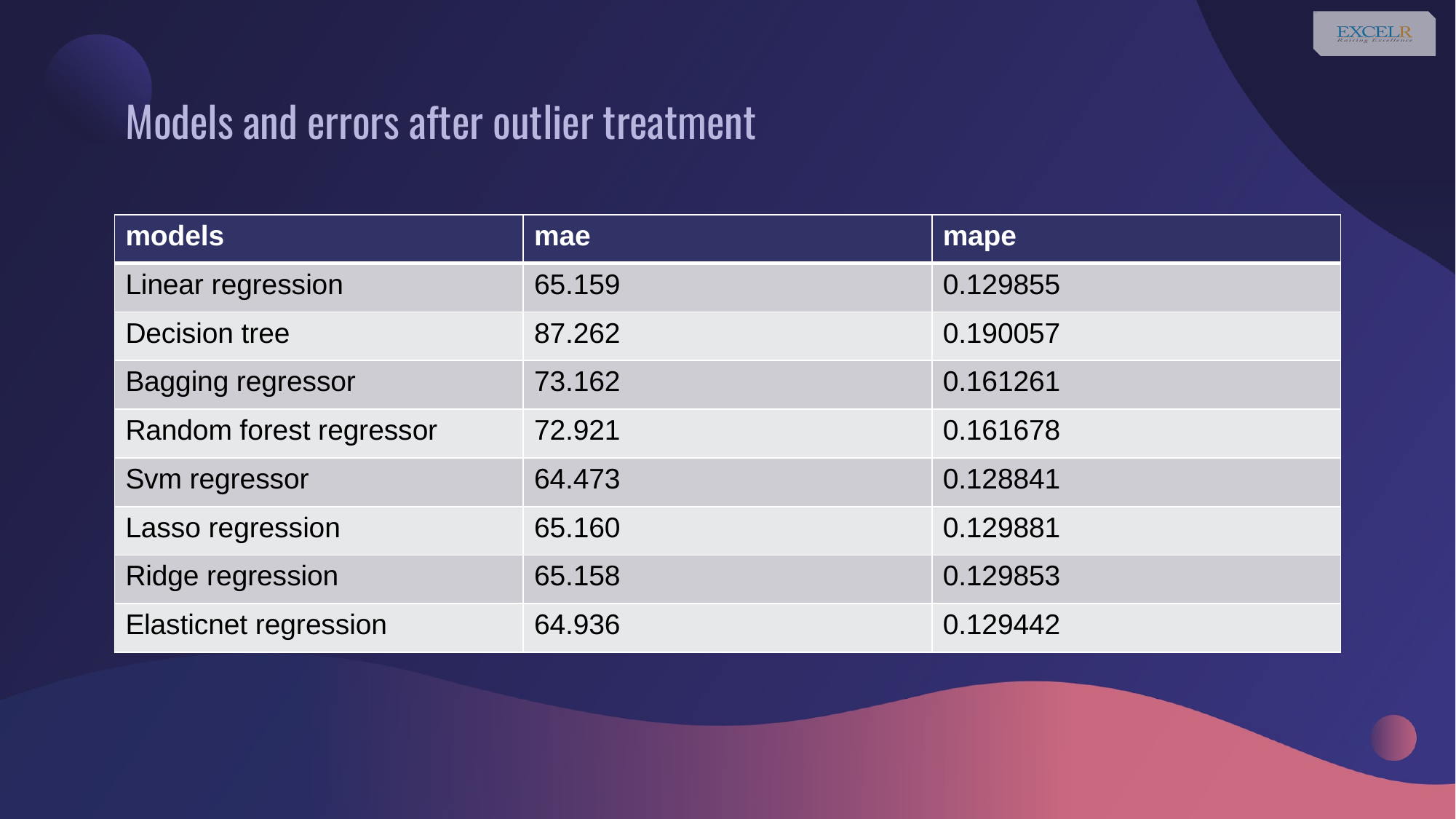

# Models and errors after outlier treatment
| models | mae | mape |
| --- | --- | --- |
| Linear regression | 65.159 | 0.129855 |
| Decision tree | 87.262 | 0.190057 |
| Bagging regressor | 73.162 | 0.161261 |
| Random forest regressor | 72.921 | 0.161678 |
| Svm regressor | 64.473 | 0.128841 |
| Lasso regression | 65.160 | 0.129881 |
| Ridge regression | 65.158 | 0.129853 |
| Elasticnet regression | 64.936 | 0.129442 |